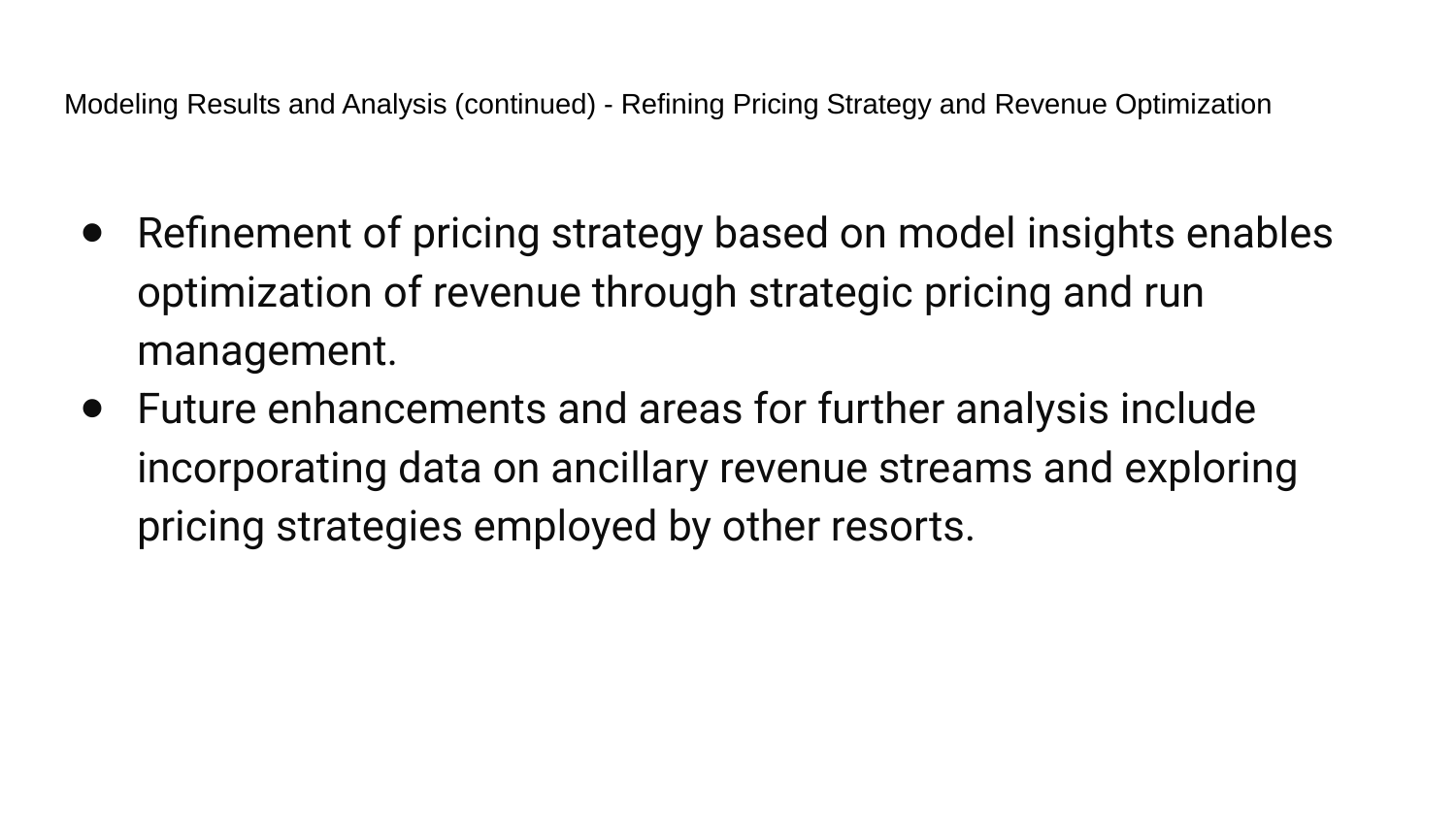

# Modeling Results and Analysis (continued) - Refining Pricing Strategy and Revenue Optimization
Refinement of pricing strategy based on model insights enables optimization of revenue through strategic pricing and run management.
Future enhancements and areas for further analysis include incorporating data on ancillary revenue streams and exploring pricing strategies employed by other resorts.